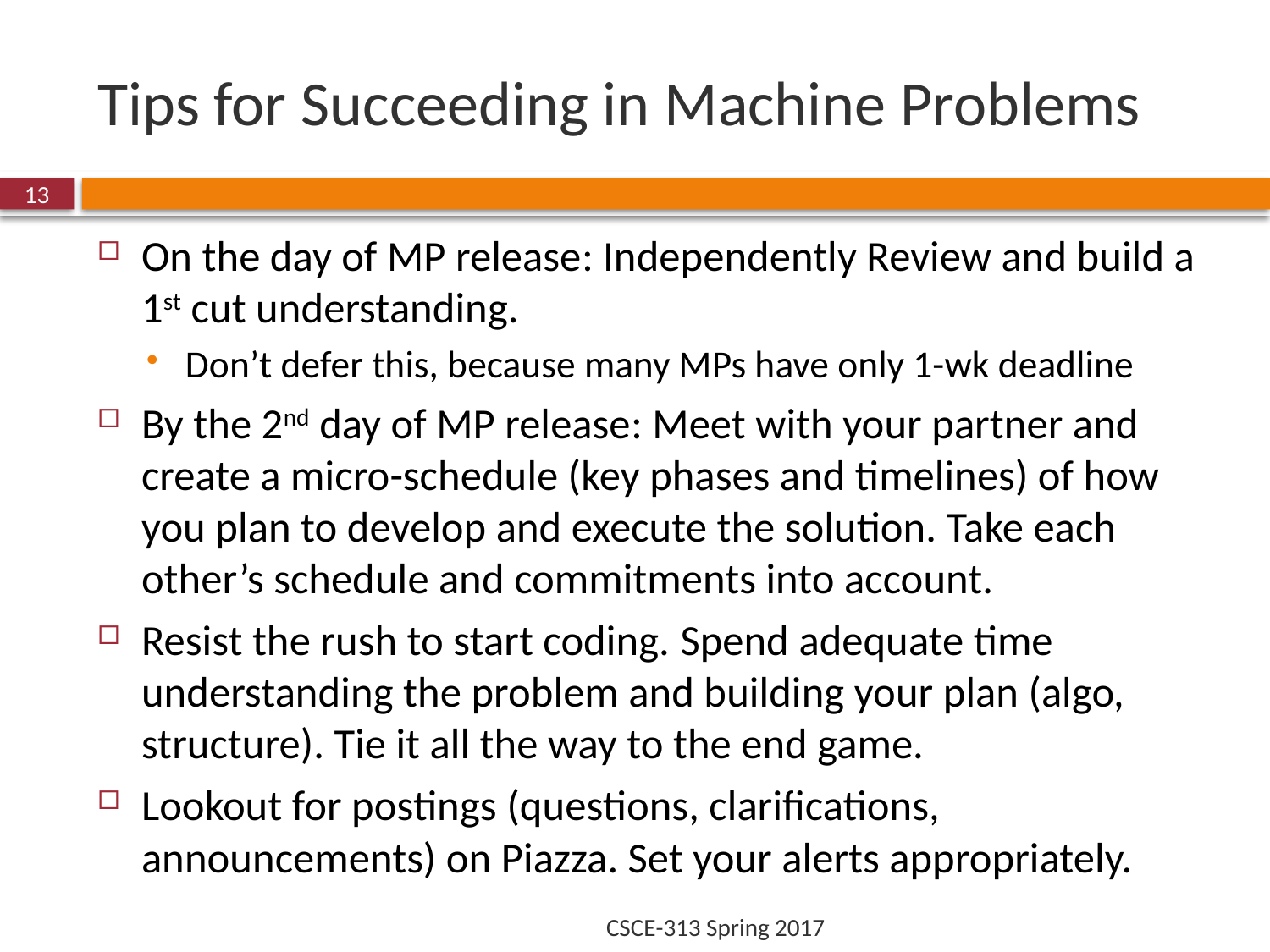

# Tips for Succeeding in Machine Problems
13
On the day of MP release: Independently Review and build a 1st cut understanding.
Don’t defer this, because many MPs have only 1-wk deadline
By the 2nd day of MP release: Meet with your partner and create a micro-schedule (key phases and timelines) of how you plan to develop and execute the solution. Take each other’s schedule and commitments into account.
Resist the rush to start coding. Spend adequate time understanding the problem and building your plan (algo, structure). Tie it all the way to the end game.
Lookout for postings (questions, clarifications, announcements) on Piazza. Set your alerts appropriately.

CSCE-313 Spring 2017